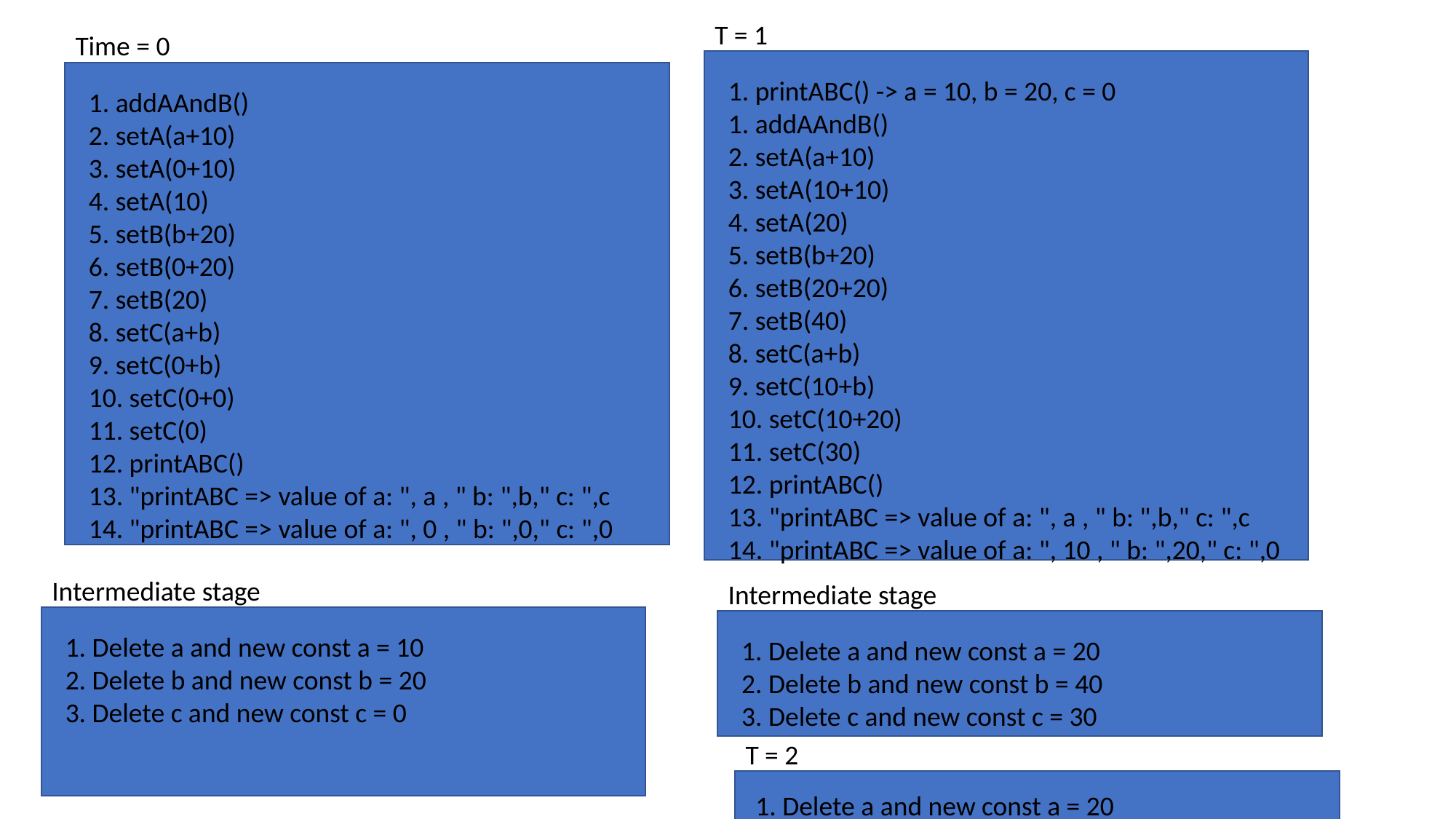

T = 1
Time = 0

1. printABC() -> a = 10, b = 20, c = 0
1. addAAndB()
2. setA(a+10)
3. setA(10+10)
4. setA(20)
5. setB(b+20)
6. setB(20+20)
7. setB(40)
8. setC(a+b)
9. setC(10+b)
10. setC(10+20)
11. setC(30)
12. printABC()
13. "printABC => value of a: ", a , " b: ",b," c: ",c
14. "printABC => value of a: ", 10 , " b: ",20," c: ",0
1. addAAndB()
2. setA(a+10)
3. setA(0+10)
4. setA(10)
5. setB(b+20)
6. setB(0+20)
7. setB(20)
8. setC(a+b)
9. setC(0+b)
10. setC(0+0)
11. setC(0)
12. printABC()
13. "printABC => value of a: ", a , " b: ",b," c: ",c
14. "printABC => value of a: ", 0 , " b: ",0," c: ",0

Intermediate stage
Intermediate stage

1. Delete a and new const a = 10
2. Delete b and new const b = 20
3. Delete c and new const c = 0

1. Delete a and new const a = 20
2. Delete b and new const b = 40
3. Delete c and new const c = 30
T = 2

1. Delete a and new const a = 20
2. Delete b and new const b = 40
3. Delete c and new const c = 30